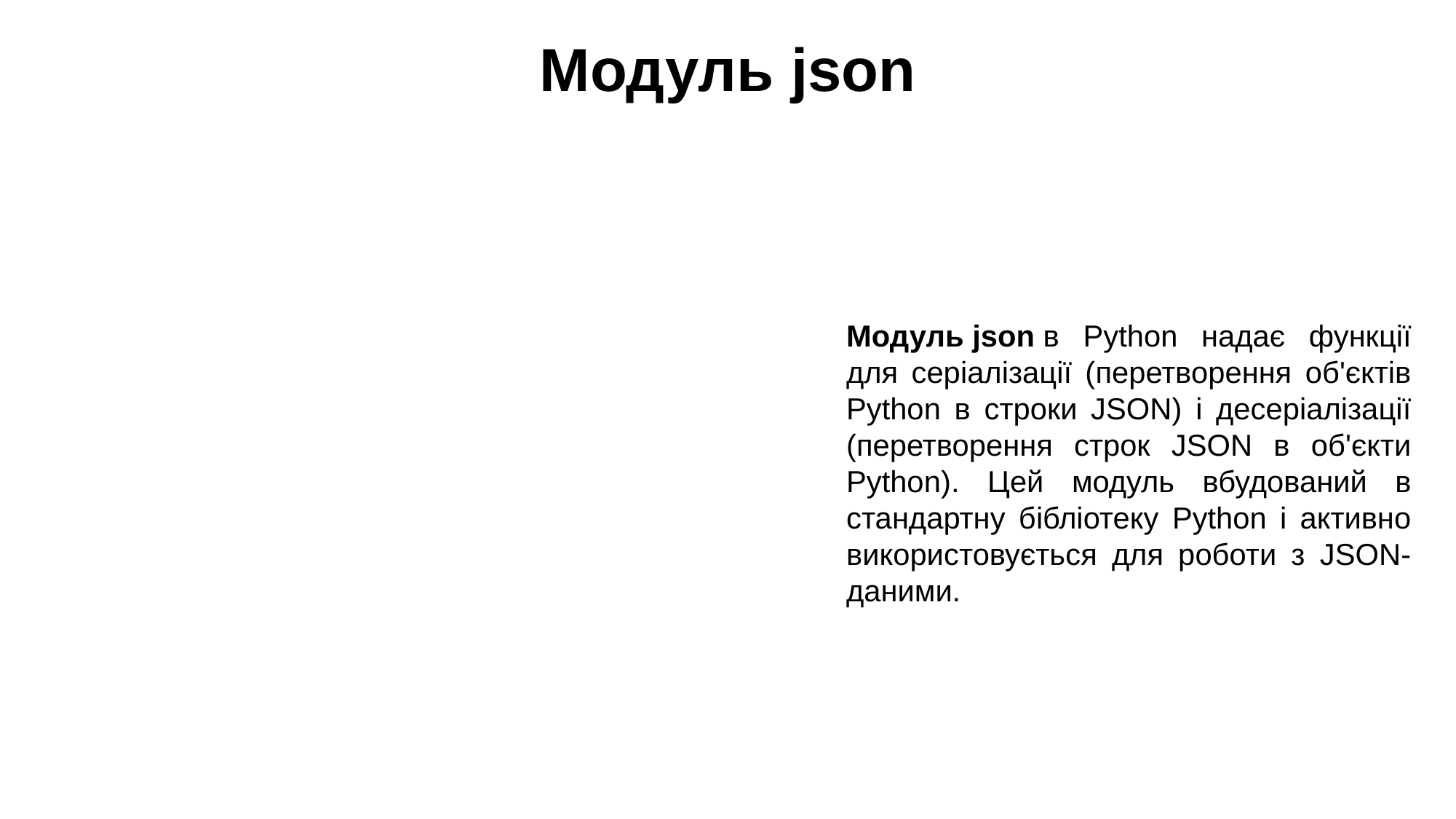

Модуль json
Модуль json в Python надає функції для серіалізації (перетворення об'єктів Python в строки JSON) і десеріалізації (перетворення строк JSON в об'єкти Python). Цей модуль вбудований в стандартну бібліотеку Python і активно використовується для роботи з JSON-даними.